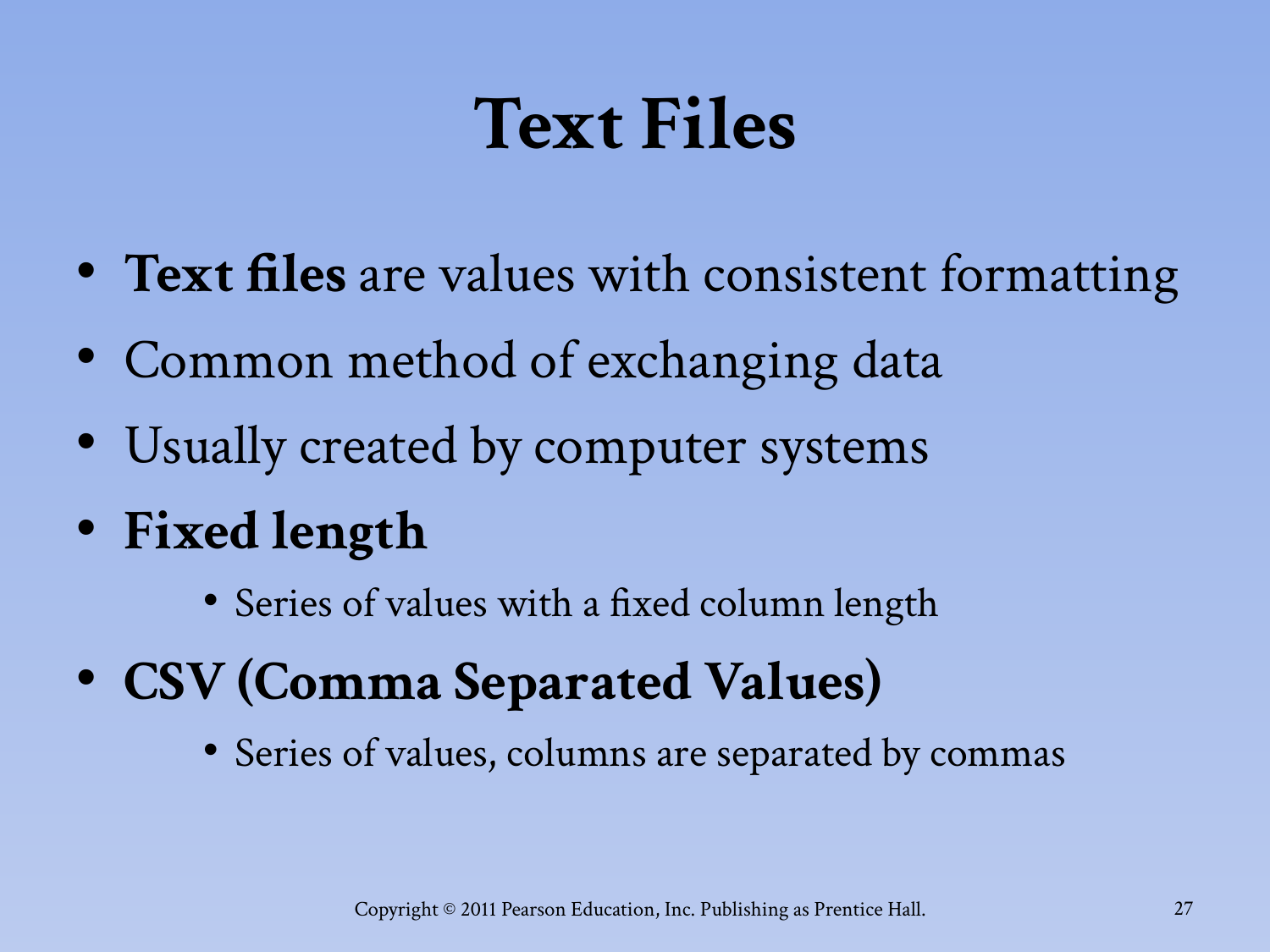

# Text Files
Text files are values with consistent formatting
Common method of exchanging data
Usually created by computer systems
Fixed length
Series of values with a fixed column length
CSV (Comma Separated Values)
Series of values, columns are separated by commas

Copyright © 2011 Pearson Education, Inc. Publishing as Prentice Hall.

27